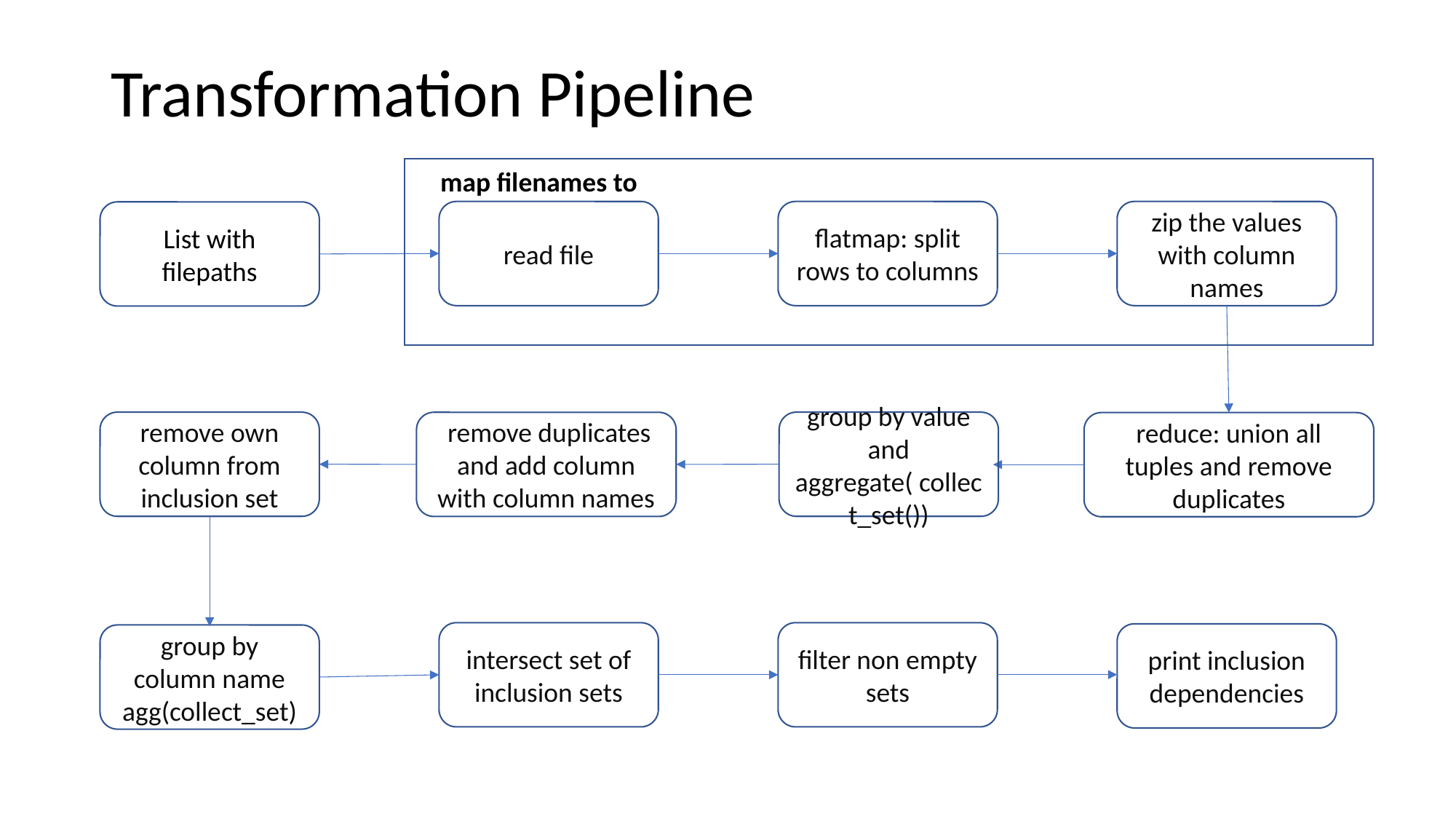

# Transformation Pipeline

map filenames to
read file
flatmap: split rows to columns
zip the values with column names
List with filepaths
remove own column from inclusion set
group by value and aggregate( collect_set())
 remove duplicates and add column with column names
reduce: union all tuples and remove duplicates
filter non empty sets
intersect set of inclusion sets
print inclusion dependencies
group by
column name agg(collect_set)